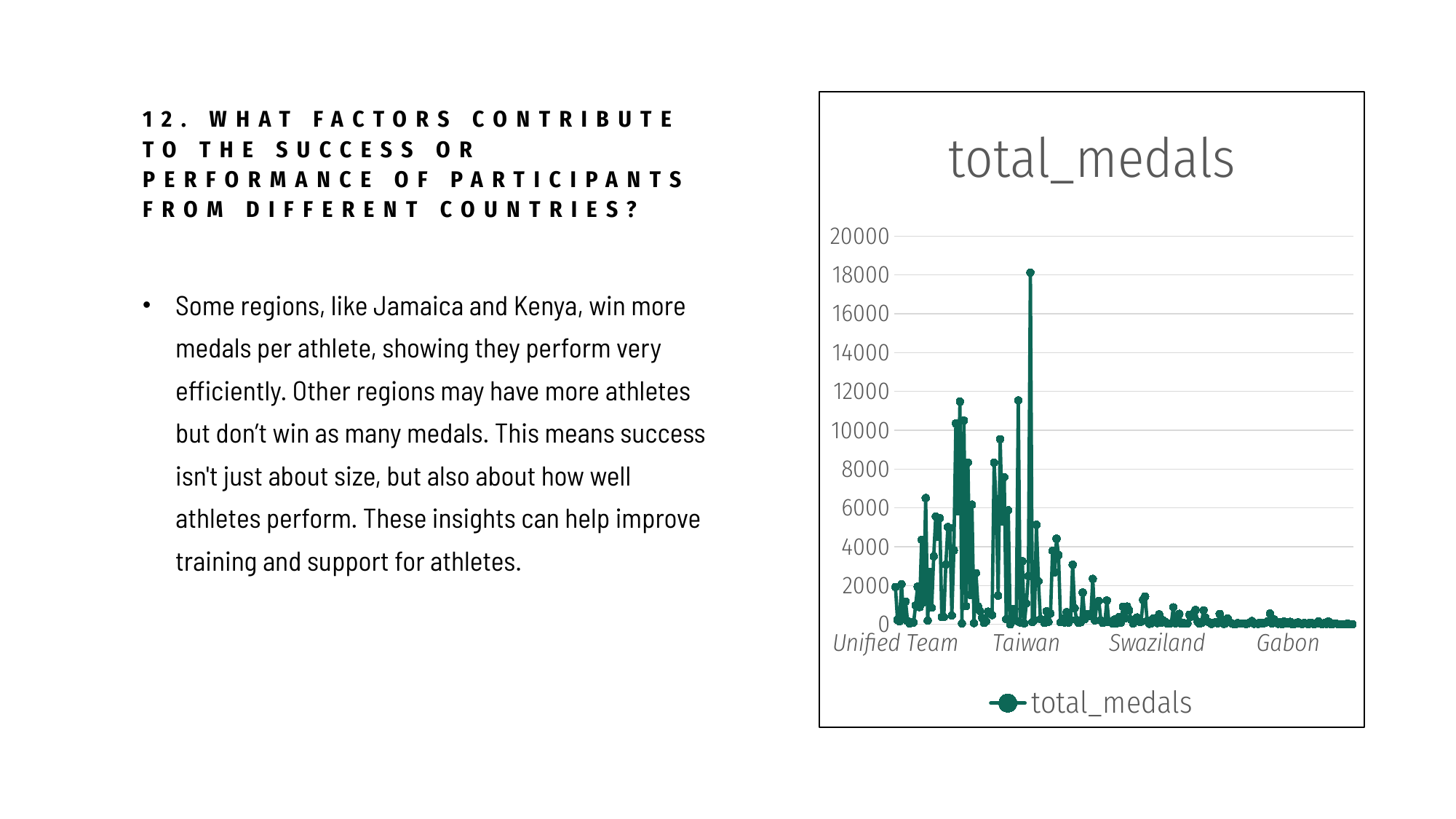

# 12. What factors contribute to the success or performance of participants from different countries?

### Chart:

| Category | total_medals |
|---|---|
| Unified Team | 1927.0 |
| Individual Olympic Athletes | 236.0 |
| Bohemia | 151.0 |
| Czech Republic | 2076.0 |
| Liechtenstein | 368.0 |
| Slovenia | 1174.0 |
| Andorra | 169.0 |
| West Indies Federation | 36.0 |
| United Arab Republic | 119.0 |
| Saar | 96.0 |
| Luxembourg | 975.0 |
| Belarus | 1939.0 |
| Estonia | 892.0 |
| Romania | 4358.0 |
| Slovakia | 1137.0 |
| Hungary | 6514.0 |
| Monaco | 191.0 |
| Ukraine | 2705.0 |
| Jamaica | 863.0 |
| Bulgaria | 3508.0 |
| Russia | 5563.0 |
| Czechoslovakia | 4516.0 |
| Finland | 5473.0 |
| Bahamas | 376.0 |
| Trinidad and Tobago | 377.0 |
| East Germany | 3078.0 |
| Austria | 5016.0 |
| Norway | 4969.0 |
| Serbia and Montenegro | 459.0 |
| West Germany | 3814.0 |
| Italy | 10355.0 |
| Switzerland | 5832.0 |
| France | 11475.0 |
| Turks and Caicos Islands | 42.0 |
| Germany | 10496.0 |
| Latvia | 942.0 |
| Sweden | 8335.0 |
| Kazakhstan | 1516.0 |
| Soviet Union | 6171.0 |
| Suriname | 67.0 |
| Yugoslavia | 2642.0 |
| Croatia | 918.0 |
| Hong Kong | 683.0 |
| Singapore | 342.0 |
| Cayman Islands | 81.0 |
| Bosnia and Herzegovina | 155.0 |
| Lithuania | 658.0 |
| Iceland | 627.0 |
| Serbia | 483.0 |
| Japan | 8331.0 |
| Poland | 6209.0 |
| Portugal | 1478.0 |
| Canada | 9540.0 |
| Spain | 5312.0 |
| Australia | 7584.0 |
| Moldova | 264.0 |
| Netherlands | 5880.0 |
| Newfoundland | 2.0 |
| Virgin Islands | 290.0 |
| North Korea | 805.0 |
| San Marino | 183.0 |
| UK | 11536.0 |
| Macedonia | 93.0 |
| Belgium | 3256.0 |
| Gambia | 57.0 |
| Taiwan | 1082.0 |
| Cuba | 2491.0 |
| USA | 18127.0 |
| Sierra Leone | 117.0 |
| Barbados | 219.0 |
| China | 5133.0 |
| Greece | 2222.0 |
| Lebanon | 271.0 |
| Cyprus | 232.0 |
| Namibia | 77.0 |
| Israel | 671.0 |
| Antigua and Barbuda | 132.0 |
| Mongolia | 554.0 |
| Brazil | 3797.0 |
| Mexico | 2683.0 |
| South Korea | 4418.0 |
| Denmark | 3572.0 |
| United Arab Emirates | 112.0 |
| Georgia | 310.0 |
| Montenegro | 102.0 |
| Philippines | 631.0 |
| Australasia | 94.0 |
| Kyrgyzstan | 238.0 |
| Argentina | 3073.0 |
| Chile | 841.0 |
| Fiji | 225.0 |
| Liberia | 74.0 |
| Papua New Guinea | 106.0 |
| South Africa | 1645.0 |
| Ecuador | 274.0 |
| Malaysia | 536.0 |
| Uzbekistan | 527.0 |
| Guatemala | 424.0 |
| New Zealand | 2346.0 |
| Bermuda | 204.0 |
| Colombia | 1032.0 |
| Turkey | 1210.0 |
| El Salvador | 210.0 |
| Albania | 78.0 |
| Guam | 111.0 |
| Ireland | 1229.0 |
| Seychelles | 111.0 |
| Boliva | 151.0 |
| Bhutan | 36.0 |
| Costa Rica | 263.0 |
| Oman | 58.0 |
| Senegal | 378.0 |
| Netherlands Antilles | 91.0 |
| Venezuela | 917.0 |
| Azerbaijan | 322.0 |
| Puerto Rico | 924.0 |
| Thailand | 714.0 |
| Armenia | 241.0 |
| Eritrea | 43.0 |
| Angola | 267.0 |
| Ethiopia | 360.0 |
| Mauritius | 144.0 |
| Panama | 136.0 |
| India | 1263.0 |
| Egypt | 1445.0 |
| Ivory Coast | 180.0 |
| Malaya | 29.0 |
| Virgin Islands, British | 45.0 |
| Zimbabwe | 311.0 |
| Madagascar | 120.0 |
| Swaziland | 67.0 |
| Pakistan | 519.0 |
| Republic of Congo | 89.0 |
| Saudi Arabia | 211.0 |
| Sri Lanka | 140.0 |
| Chad | 41.0 |
| Maldives | 49.0 |
| Mozambique | 68.0 |
| Nigeria | 882.0 |
| Rwanda | 52.0 |
| Kuwait | 256.0 |
| Uruguay | 544.0 |
| Burundi | 39.0 |
| Tajikistan | 70.0 |
| Vietnam (pre) | 50.0 |
| Equatorial Guinea | 40.0 |
| Peru | 502.0 |
| Indonesia | 402.0 |
| Algeria | 555.0 |
| Kenya | 739.0 |
| Tanzania | 149.0 |
| Saint Vincent | 42.0 |
| Belize | 76.0 |
| Iran | 728.0 |
| Ghana | 354.0 |
| Vietnam | 154.0 |
| Malawi | 87.0 |
| Somalia | 28.0 |
| Botswana | 89.0 |
| Malta | 114.0 |
| Bangladesh | 55.0 |
| Morocco | 542.0 |
| Uganda | 253.0 |
| Micronesia | 26.0 |
| Togo | 57.0 |
| Cameroon | 307.0 |
| Bahrain | 113.0 |
| Cambodia | 59.0 |
| Guinea-Bissau | 21.0 |
| Nauru | 14.0 |
| Sudan | 63.0 |
| Vanuatu | 35.0 |
| Turkmenistan | 57.0 |
| Aruba | 44.0 |
| Cape Verde | 18.0 |
| Djibouti | 36.0 |
| Guyana | 95.0 |
| Qatar | 177.0 |
| Saint Lucia | 29.0 |
| Burkina Faso | 41.0 |
| Solomon Islands | 26.0 |
| Haiti | 90.0 |
| Benin | 58.0 |
| Central African Republic | 66.0 |
| Democratic Republic of the Congo | 93.0 |
| Honduras | 171.0 |
| Tunisia | 561.0 |
| Cook Islands | 39.0 |
| Dominican Republic | 263.0 |
| Jordan | 80.0 |
| Mauritania | 28.0 |
| Nicaragua | 121.0 |
| South Sudan | 4.0 |
| Zambia | 154.0 |
| Guinea | 49.0 |
| Gabon | 63.0 |
| Paraguay | 136.0 |
| Sao Tome and Principe | 17.0 |
| Zimbabwe (Rhodesia) | 13.0 |
| Lesotho | 66.0 |
| Myanmar | 103.0 |
| American Samoa | 37.0 |
| Comoros | 19.0 |
| Afghanistan | 78.0 |
| Grenada | 50.0 |
| Timor-Leste | 10.0 |
| Mali | 88.0 |
| Samoa | 65.0 |
| Kiribati | 11.0 |
| Tonga | 46.0 |
| Iraq | 158.0 |
| Libya | 42.0 |
| Refugee Olympic Team | 12.0 |
| Nepal | 69.0 |
| Palau | 25.0 |
| Syria | 155.0 |
| Marshall Islands | 14.0 |
| Tuvalu | 7.0 |
| Laos | 54.0 |
| Yemen | 32.0 |
| Kosovo | 9.0 |
| Dominica | 19.0 |
| Brunei | 10.0 |
| North Yemen | 11.0 |
| Palestine | 22.0 |
| Niger | 28.0 |
| North Borneo | 2.0 |
| South Yemen | 5.0 |
Some regions, like Jamaica and Kenya, win more medals per athlete, showing they perform very efficiently. Other regions may have more athletes but don’t win as many medals. This means success isn't just about size, but also about how well athletes perform. These insights can help improve training and support for athletes.